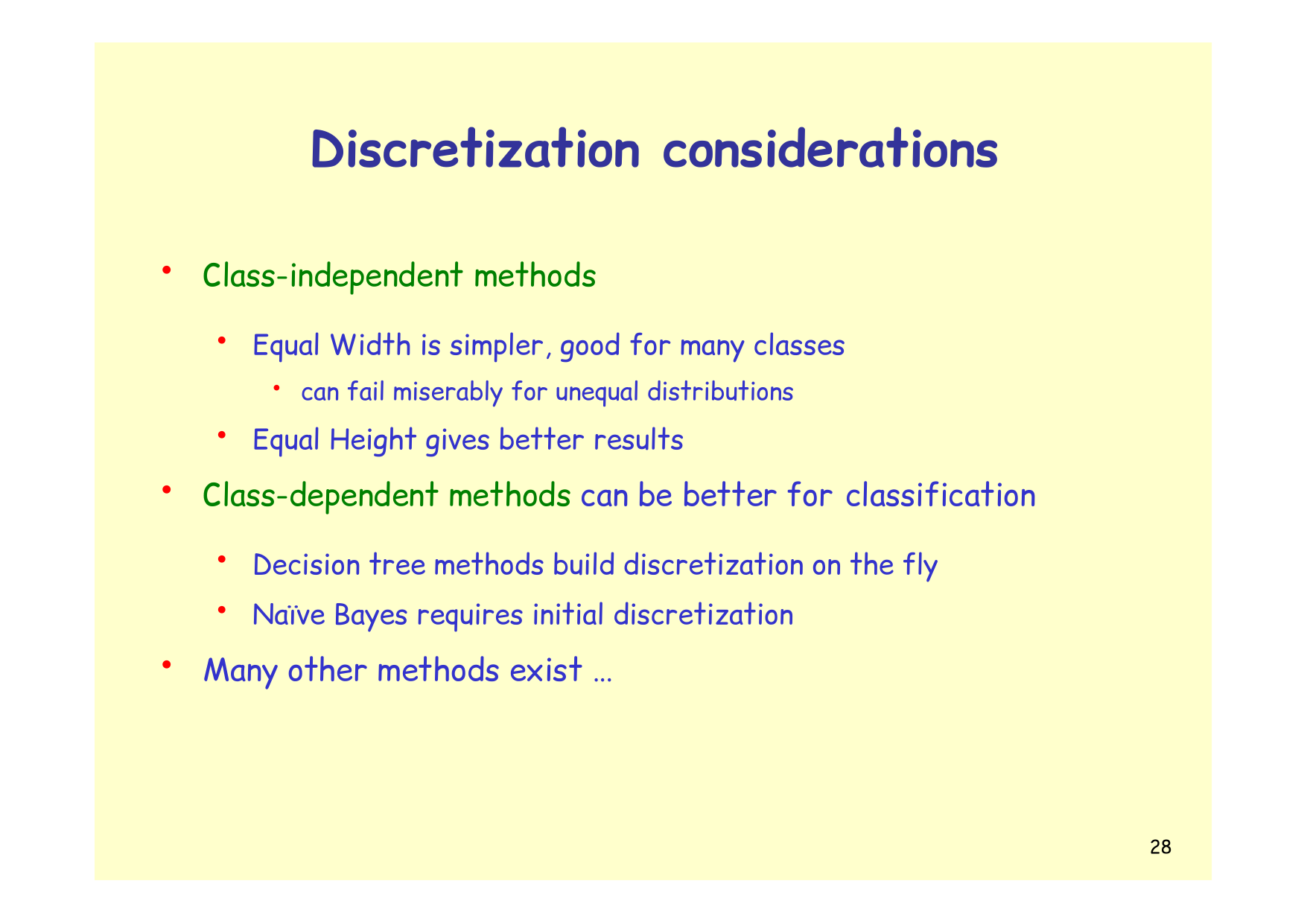

# Discretization considerations
Class-independent methods
Equal Width is simpler, good for many classes
can fail miserably for unequal distributions
Equal Height gives better results
Class-dependent methods can be better for classification
Decision tree methods build discretization on the fly
Naïve Bayes requires initial discretization
Many other methods exist …
28